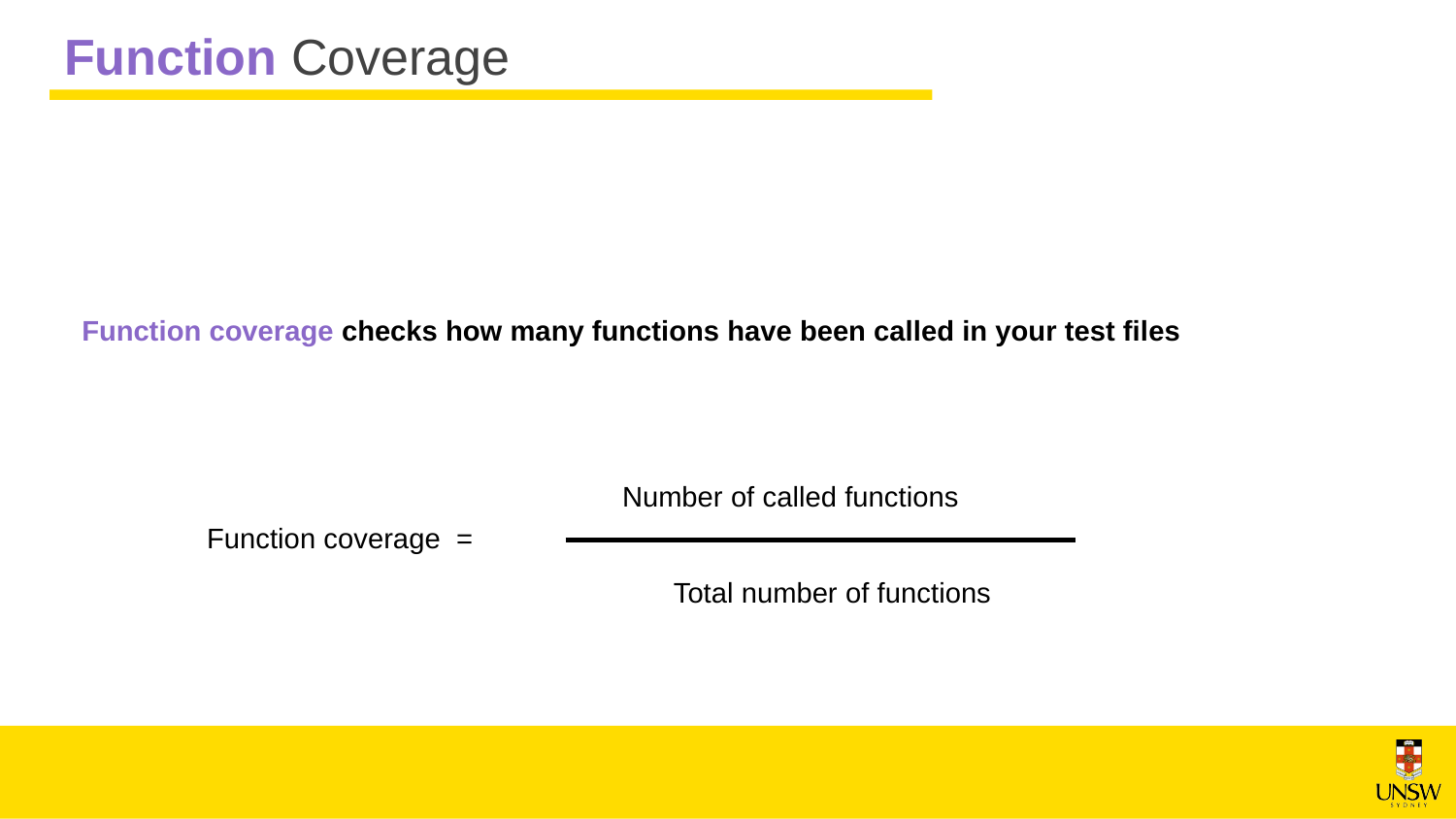

Function Coverage

Function coverage checks how many functions have been called in your test files
Number of called functions
Function coverage  =
Total number of functions